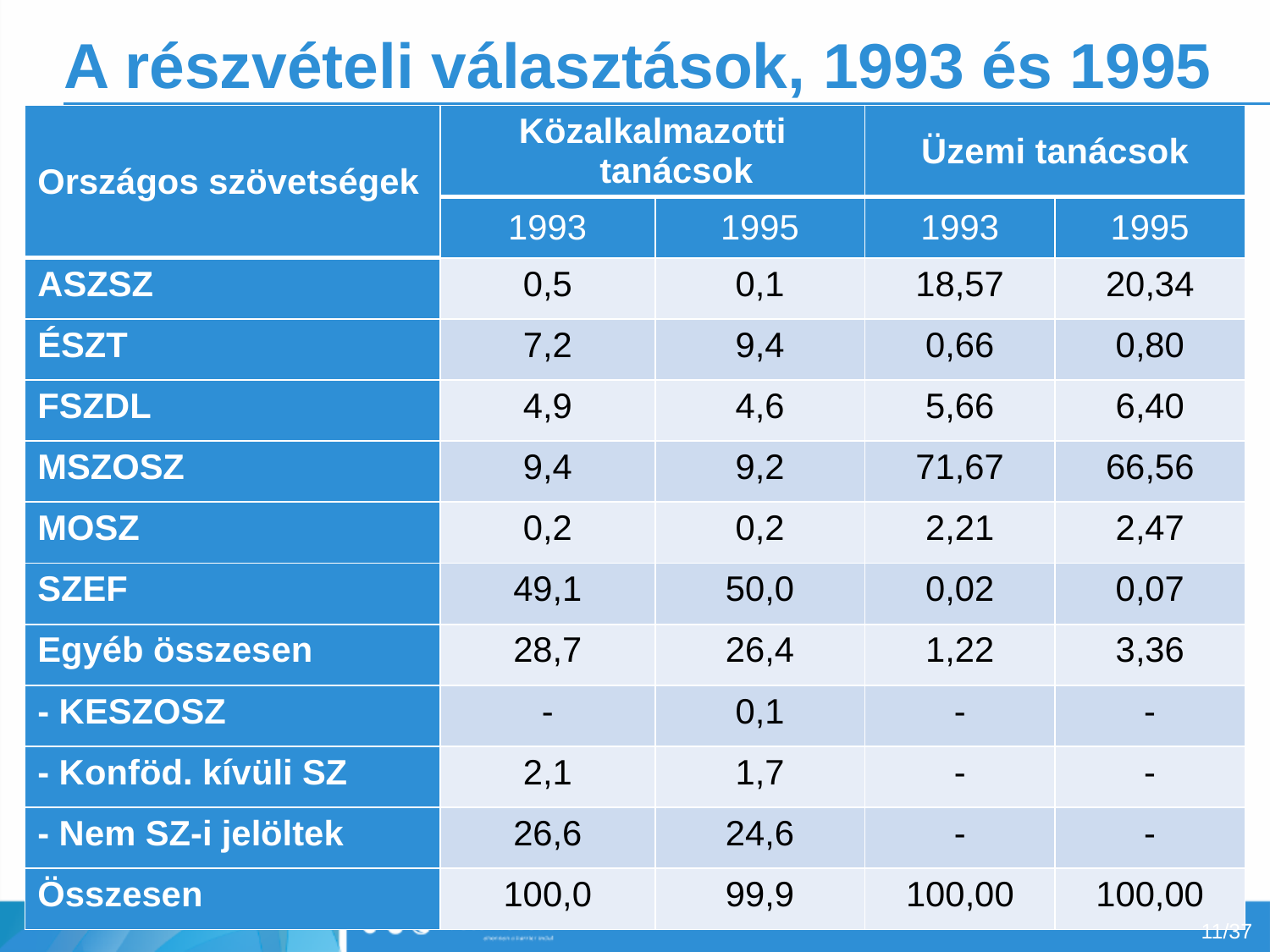

# A részvételi választások, 1993 és 1995
| Országos szövetségek | Közalkalmazotti tanácsok |  | Üzemi tanácsok |  |
| --- | --- | --- | --- | --- |
|  | 1993 | 1995 | 1993 | 1995 |
| ASZSZ | 0,5 | 0,1 | 18,57 | 20,34 |
| ÉSZT | 7,2 | 9,4 | 0,66 | 0,80 |
| FSZDL | 4,9 | 4,6 | 5,66 | 6,40 |
| MSZOSZ | 9,4 | 9,2 | 71,67 | 66,56 |
| MOSZ | 0,2 | 0,2 | 2,21 | 2,47 |
| SZEF | 49,1 | 50,0 | 0,02 | 0,07 |
| Egyéb összesen | 28,7 | 26,4 | 1,22 | 3,36 |
| - KESZOSZ | - | 0,1 | - | - |
| - Konföd. kívüli SZ | 2,1 | 1,7 | - | - |
| - Nem SZ-i jelöltek | 26,6 | 24,6 | - | - |
| Összesen | 100,0 | 99,9 | 100,00 | 100,00 |
11/37